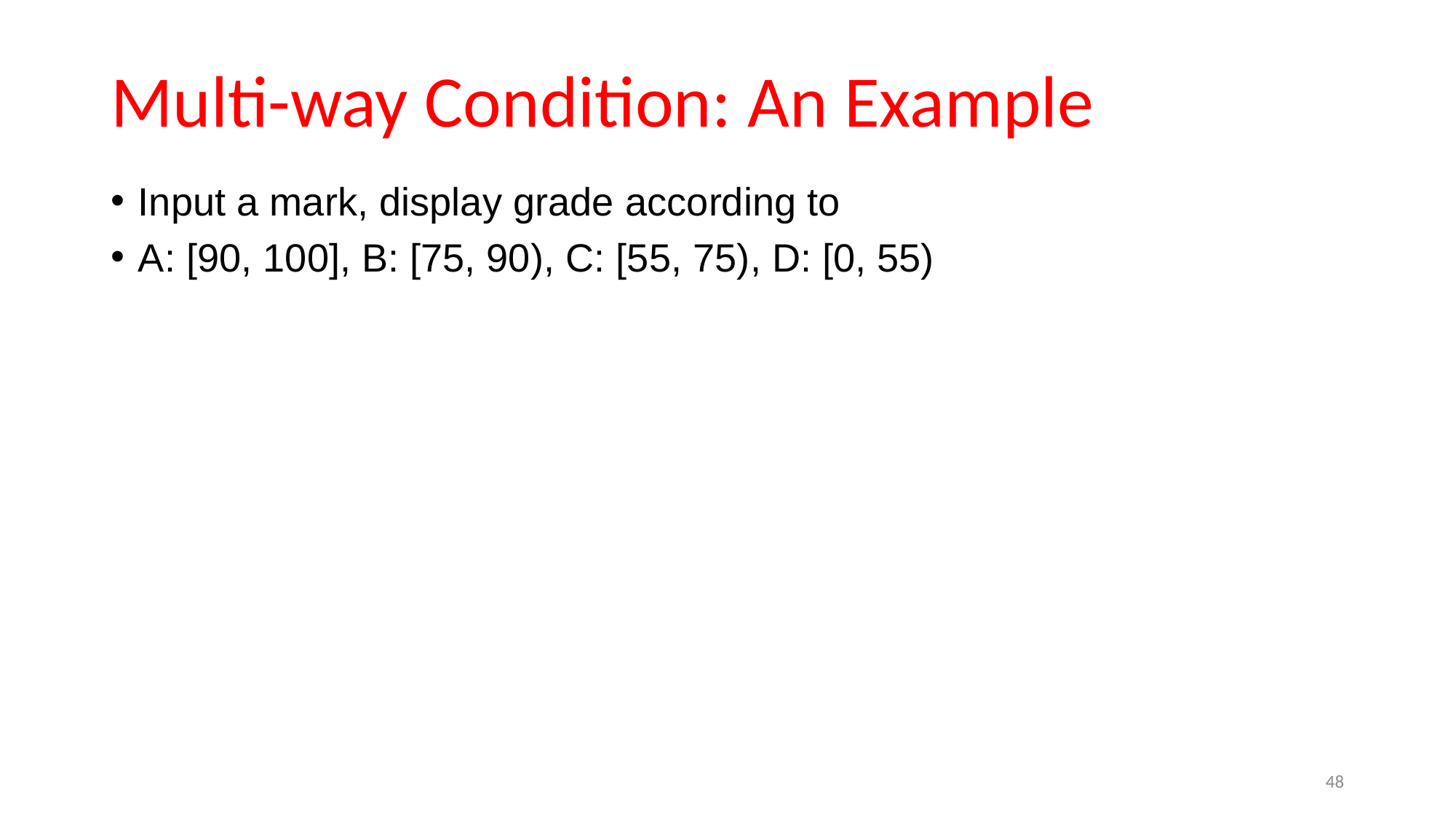

# Multi-way Condition: An Example
Input a mark, display grade according to
A: [90, 100], B: [75, 90), C: [55, 75), D: [0, 55)

48